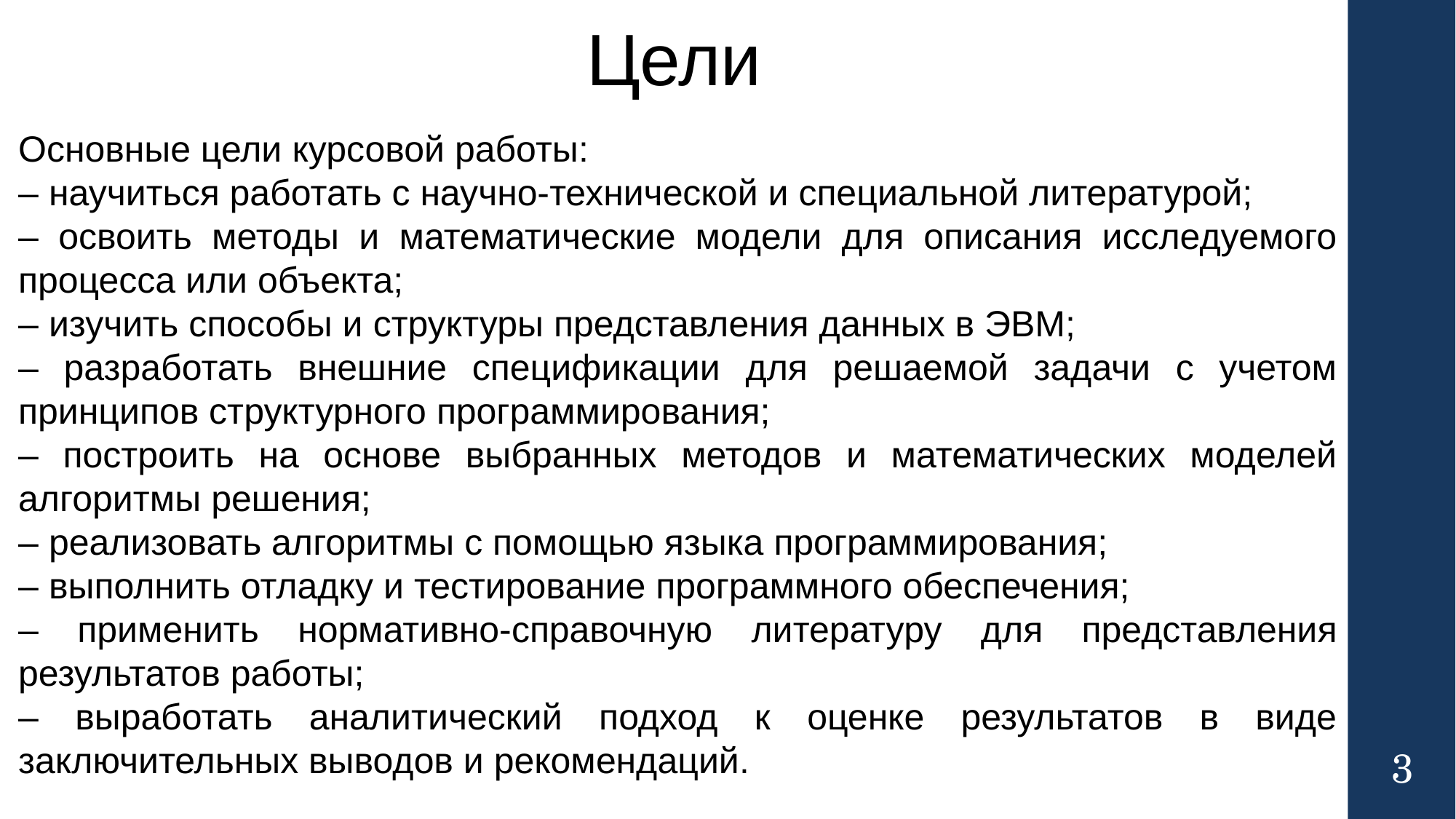

Цели
Основные цели курсовой работы:
– научиться работать с научно-технической и специальной литературой;
– освоить методы и математические модели для описания исследуемого процесса или объекта;
– изучить способы и структуры представления данных в ЭВМ;
– разработать внешние спецификации для решаемой задачи с учетом принципов структурного программирования;
– построить на основе выбранных методов и математических моделей алгоритмы решения;
– реализовать алгоритмы с помощью языка программирования;
– выполнить отладку и тестирование программного обеспечения;
– применить нормативно-справочную литературу для представления результатов работы;
– выработать аналитический подход к оценке результатов в виде заключительных выводов и рекомендаций.
3